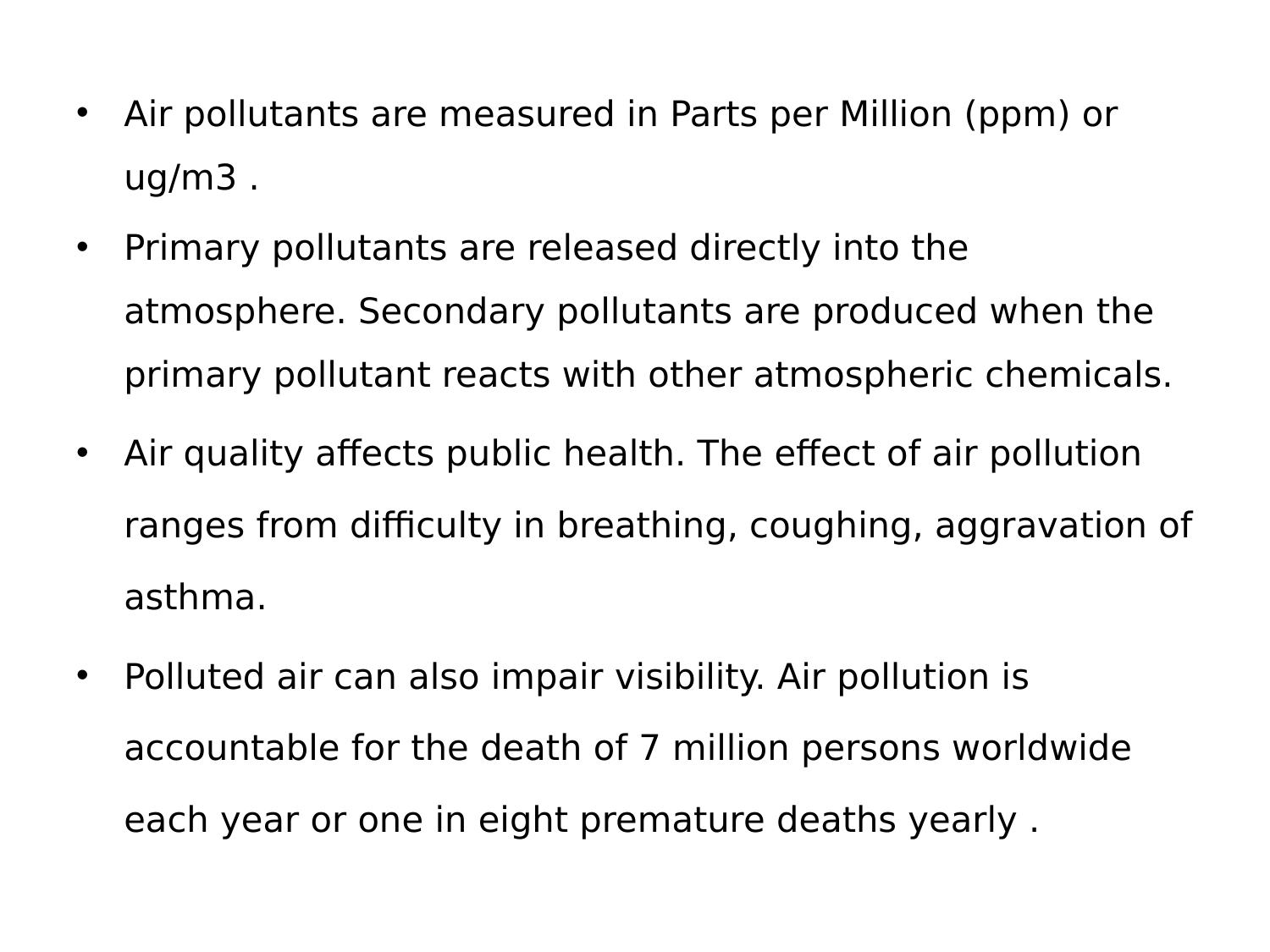

Air pollutants are measured in Parts per Million (ppm) or ug/m3 .
Primary pollutants are released directly into the atmosphere. Secondary pollutants are produced when the primary pollutant reacts with other atmospheric chemicals.
Air quality affects public health. The effect of air pollution ranges from difficulty in breathing, coughing, aggravation of asthma.
Polluted air can also impair visibility. Air pollution is accountable for the death of 7 million persons worldwide each year or one in eight premature deaths yearly .